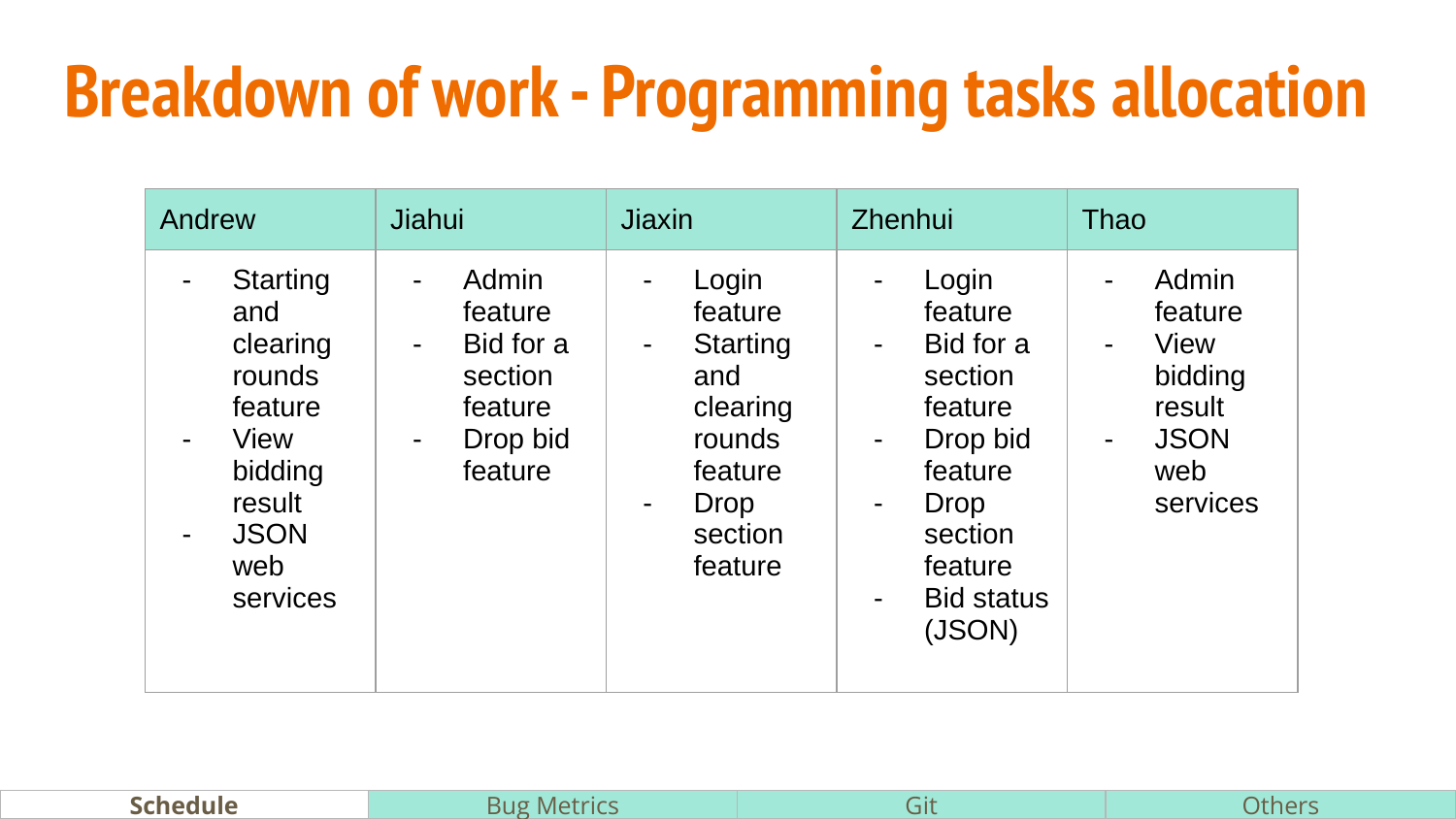

# Breakdown of work - Programming tasks allocation

| Andrew | Jiahui | Jiaxin | Zhenhui | Thao |
| --- | --- | --- | --- | --- |
| Starting and clearing rounds feature View bidding result JSON web services | Admin feature Bid for a section feature Drop bid feature | Login feature Starting and clearing rounds feature Drop section feature | Login feature Bid for a section feature Drop bid feature Drop section feature Bid status (JSON) | Admin feature View bidding result JSON web services |
Schedule
Bug Metrics
Git
Others